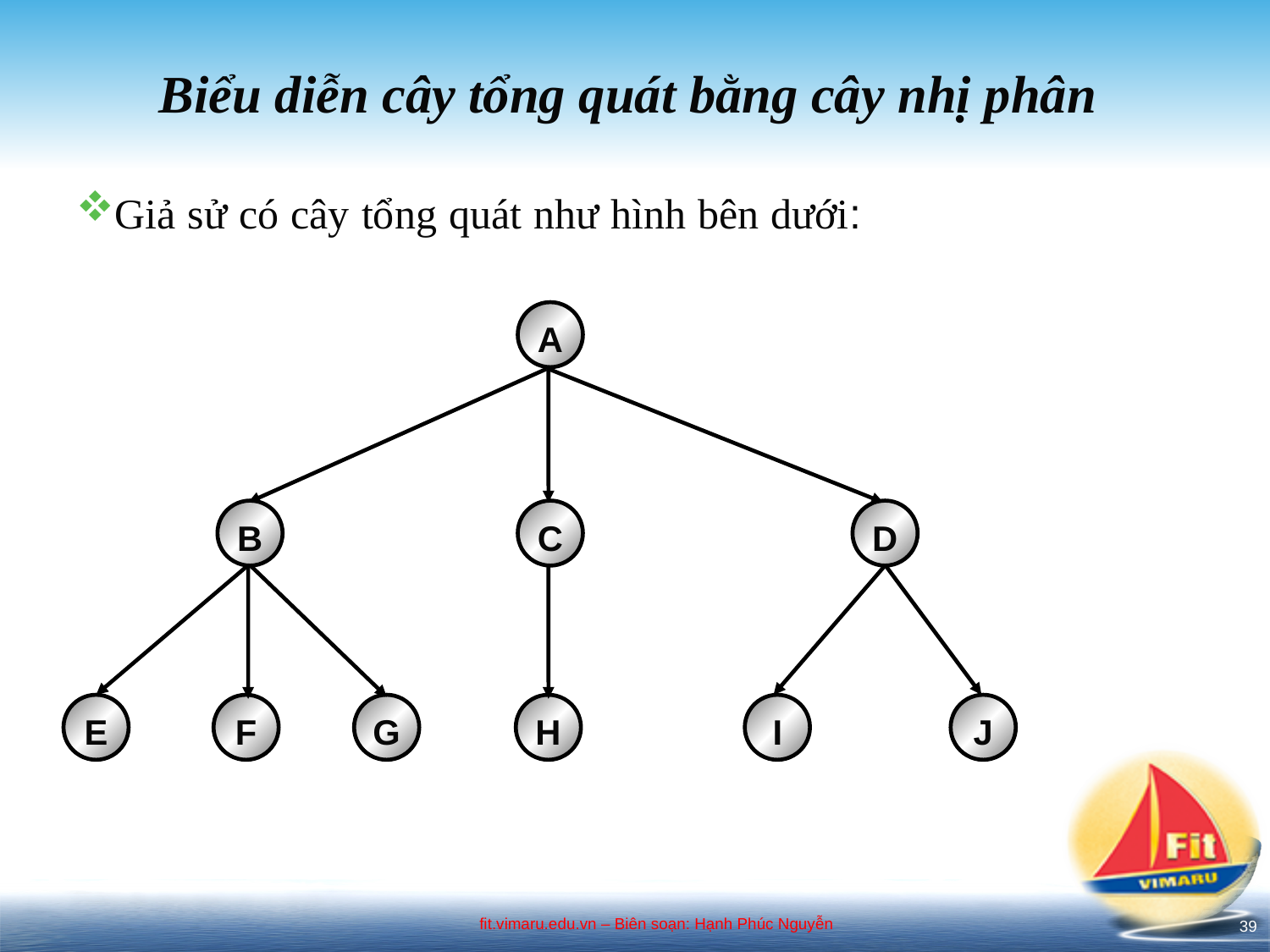

# Biểu diễn cây tổng quát bằng cây nhị phân
Giả sử có cây tổng quát như hình bên dưới:
A

B
C
D

E
F
G
H
I
J
39